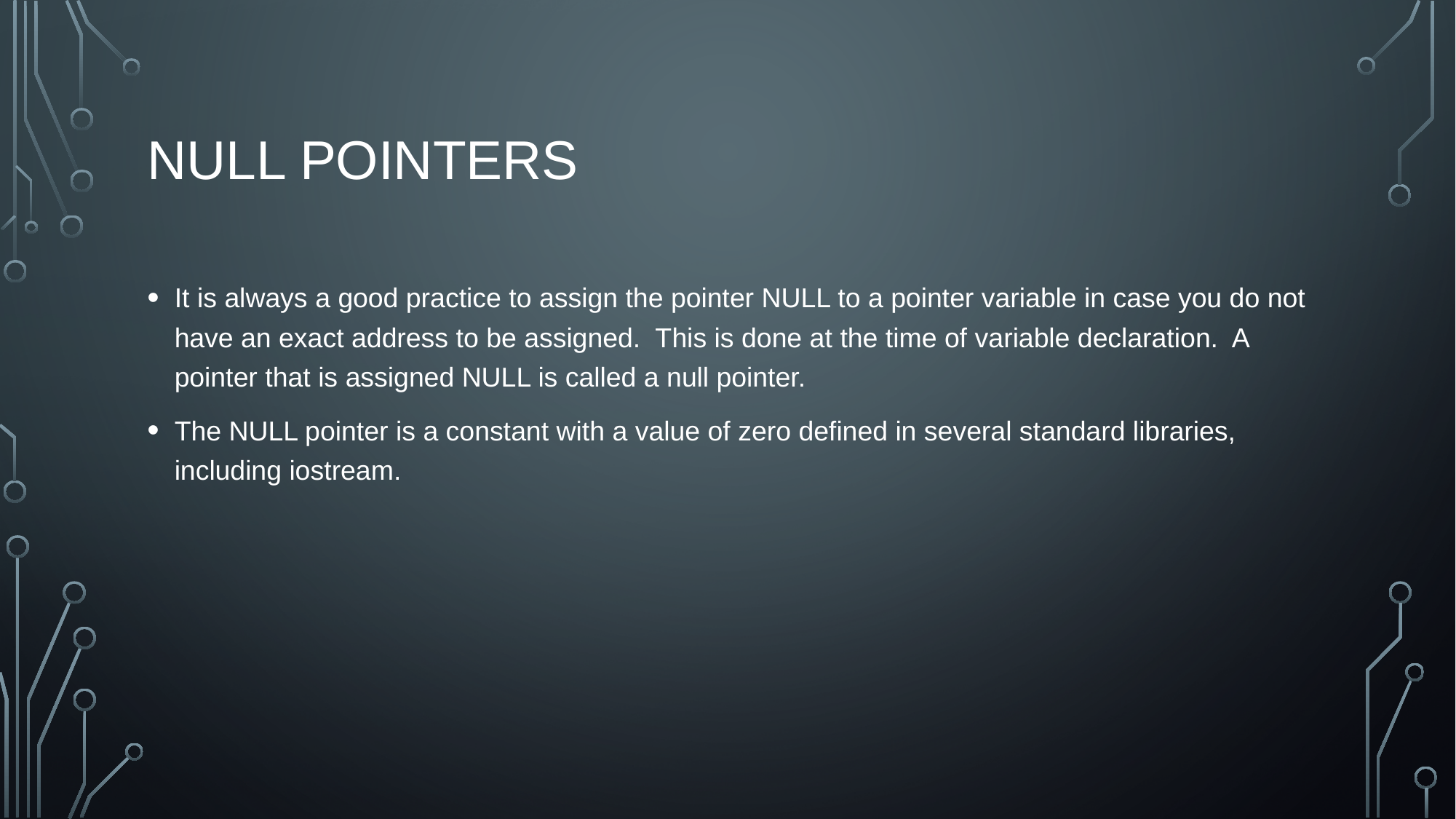

# Null pointers
It is always a good practice to assign the pointer NULL to a pointer variable in case you do not have an exact address to be assigned.  This is done at the time of variable declaration.  A pointer that is assigned NULL is called a null pointer.
The NULL pointer is a constant with a value of zero defined in several standard libraries, including iostream.